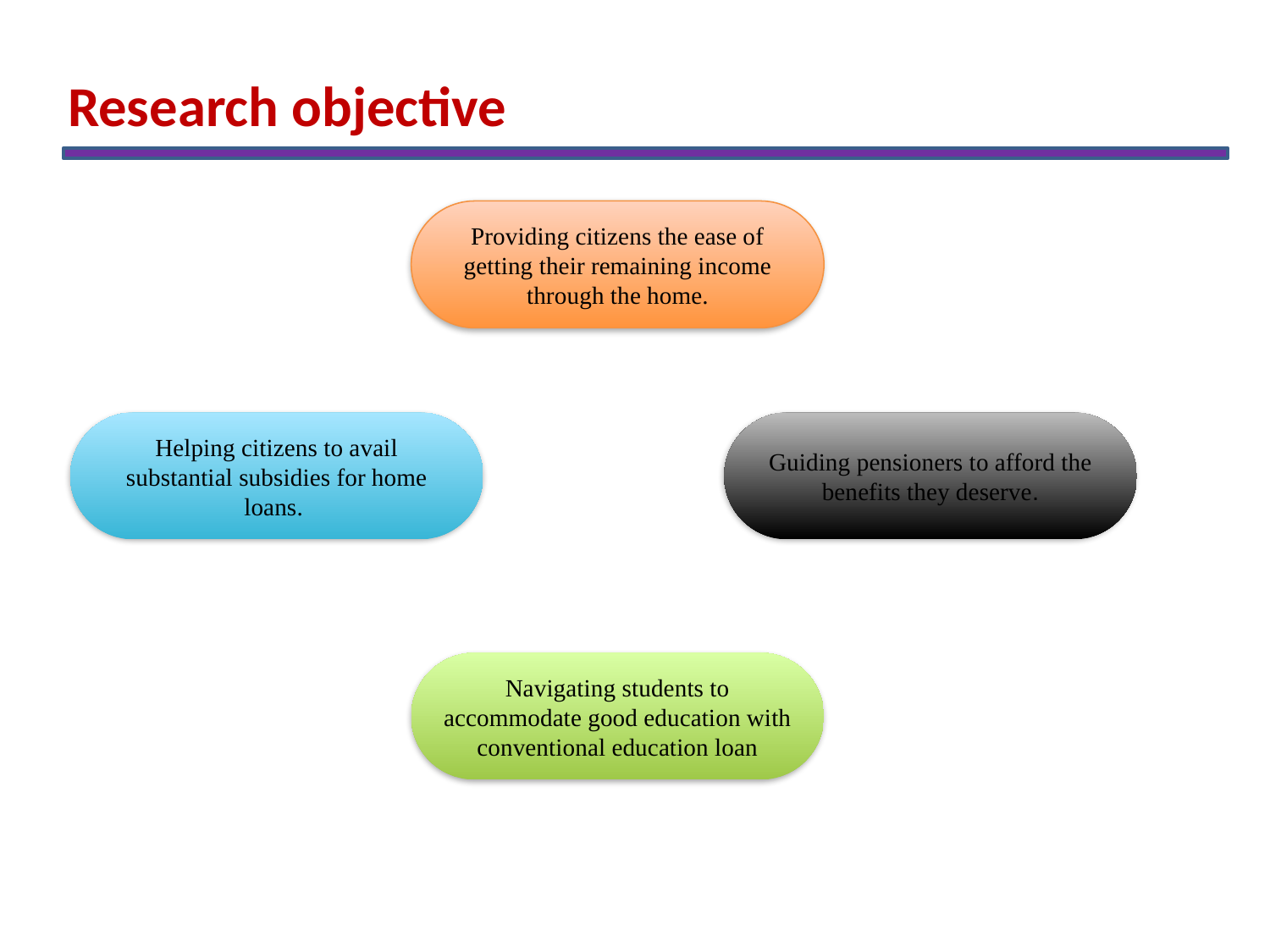

Research objective

Providing citizens the ease of getting their remaining income through the home.
Helping citizens to avail substantial subsidies for home loans.
Guiding pensioners to afford the benefits they deserve.
Navigating students to accommodate good education with conventional education loan